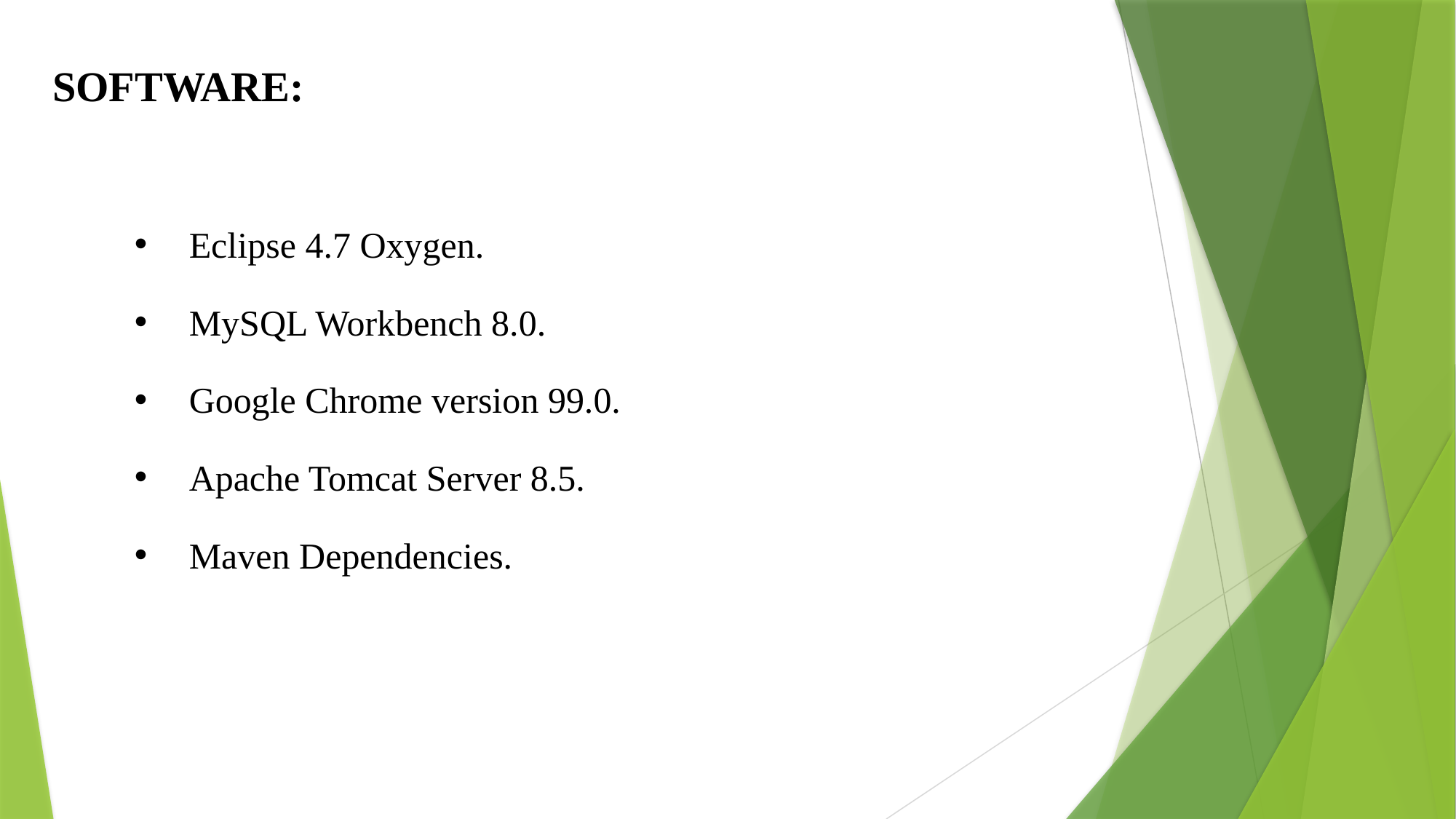

SOFTWARE:

Eclipse 4.7 Oxygen.
MySQL Workbench 8.0.
Google Chrome version 99.0.
Apache Tomcat Server 8.5.
Maven Dependencies.